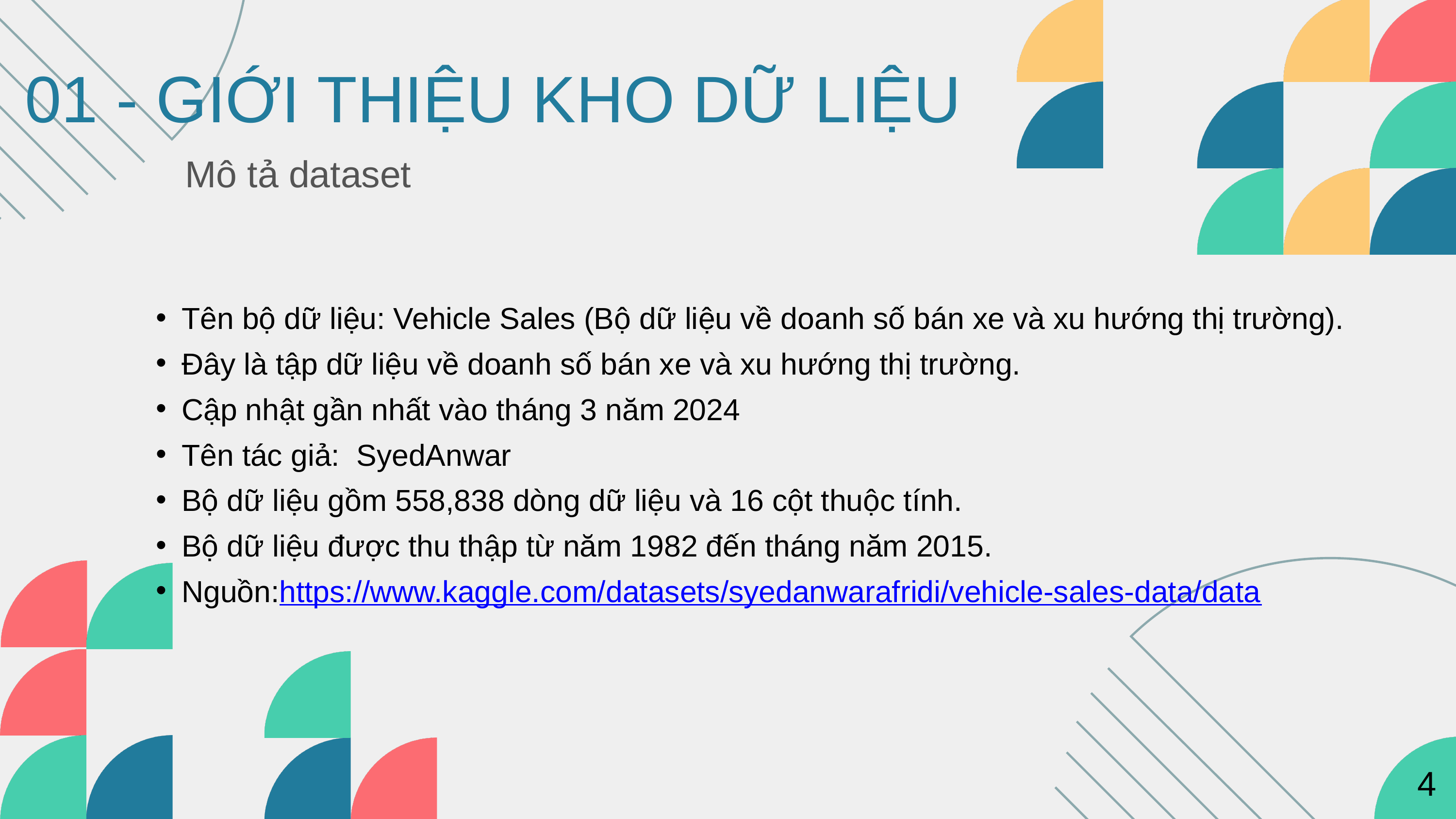

01 - GIỚI THIỆU KHO DỮ LIỆU

Mô tả dataset

Tên bộ dữ liệu: Vehicle Sales (Bộ dữ liệu về doanh số bán xe và xu hướng thị trường).
Đây là tập dữ liệu về doanh số bán xe và xu hướng thị trường.
Cập nhật gần nhất vào tháng 3 năm 2024
Tên tác giả:  SyedAnwar
Bộ dữ liệu gồm 558,838 dòng dữ liệu và 16 cột thuộc tính.
Bộ dữ liệu được thu thập từ năm 1982 đến tháng năm 2015.
Nguồn:https://www.kaggle.com/datasets/syedanwarafridi/vehicle-sales-data/data

4